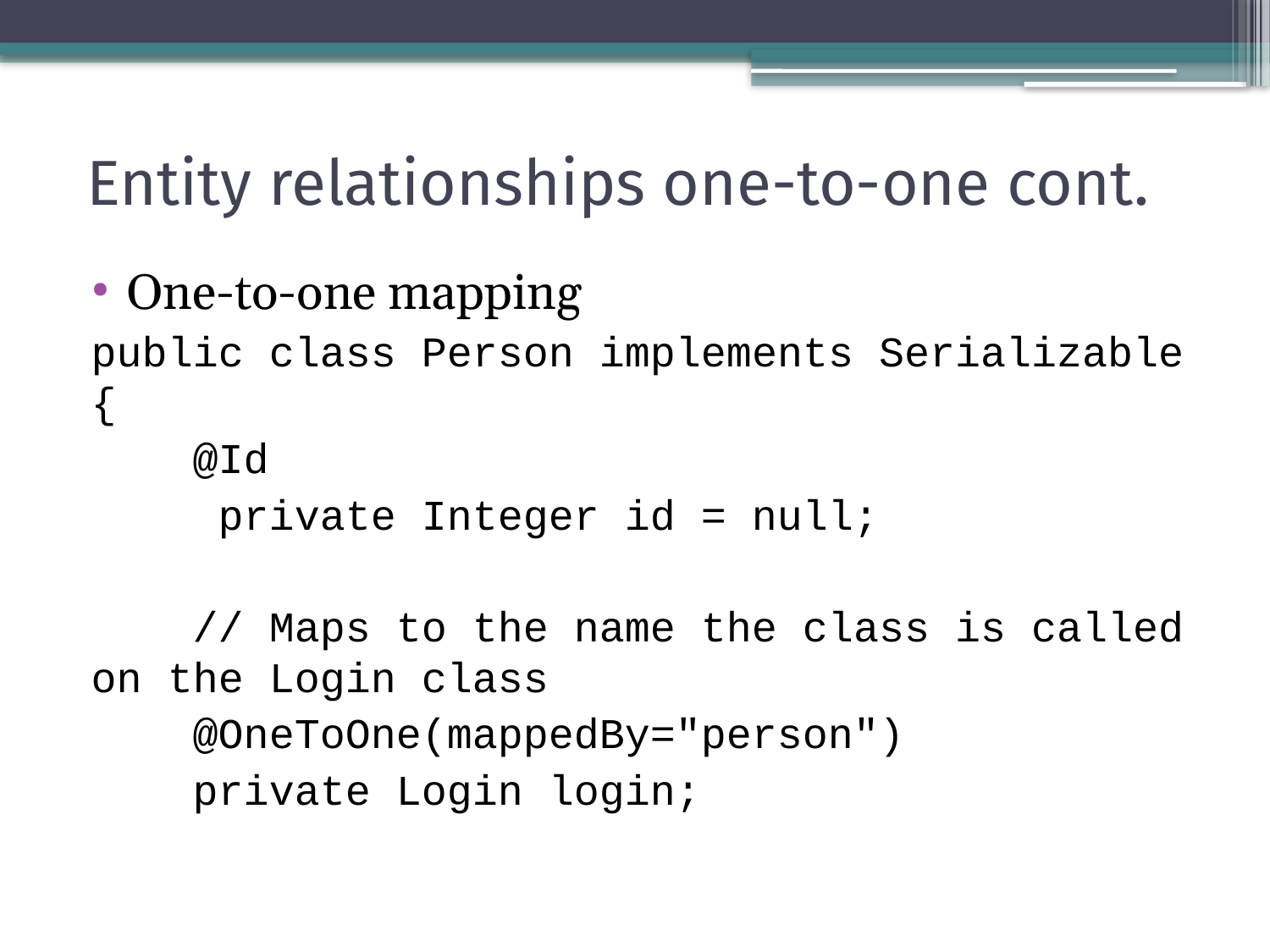

# Entity relationships one-to-one cont.
One-to-one mapping
public class Person implements Serializable {
    @Id
	private Integer id = null;

    // Maps to the name the class is called on the Login class
    @OneToOne(mappedBy="person")
    private Login login;